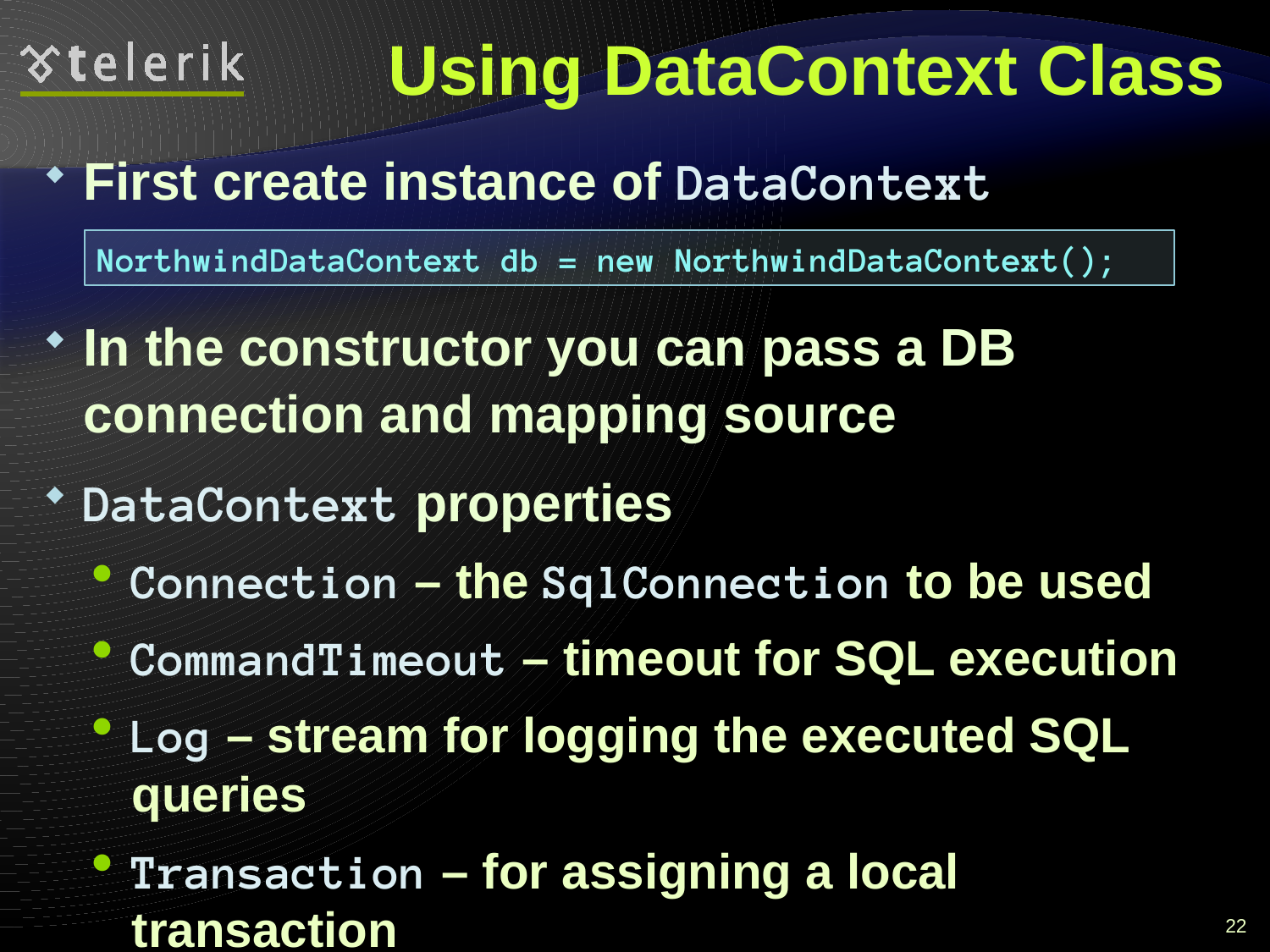

# Using DataContext Class
First create instance of DataContext

In the constructor you can pass a DB connection and mapping source
DataContext properties
Connection – the SqlConnection to be used
CommandTimeout – timeout for SQL execution
Log – stream for logging the executed SQL queries
Transaction – for assigning a local transaction
All entity classes (tables) are listed as properties
NorthwindDataContext db = new NorthwindDataContext();
22